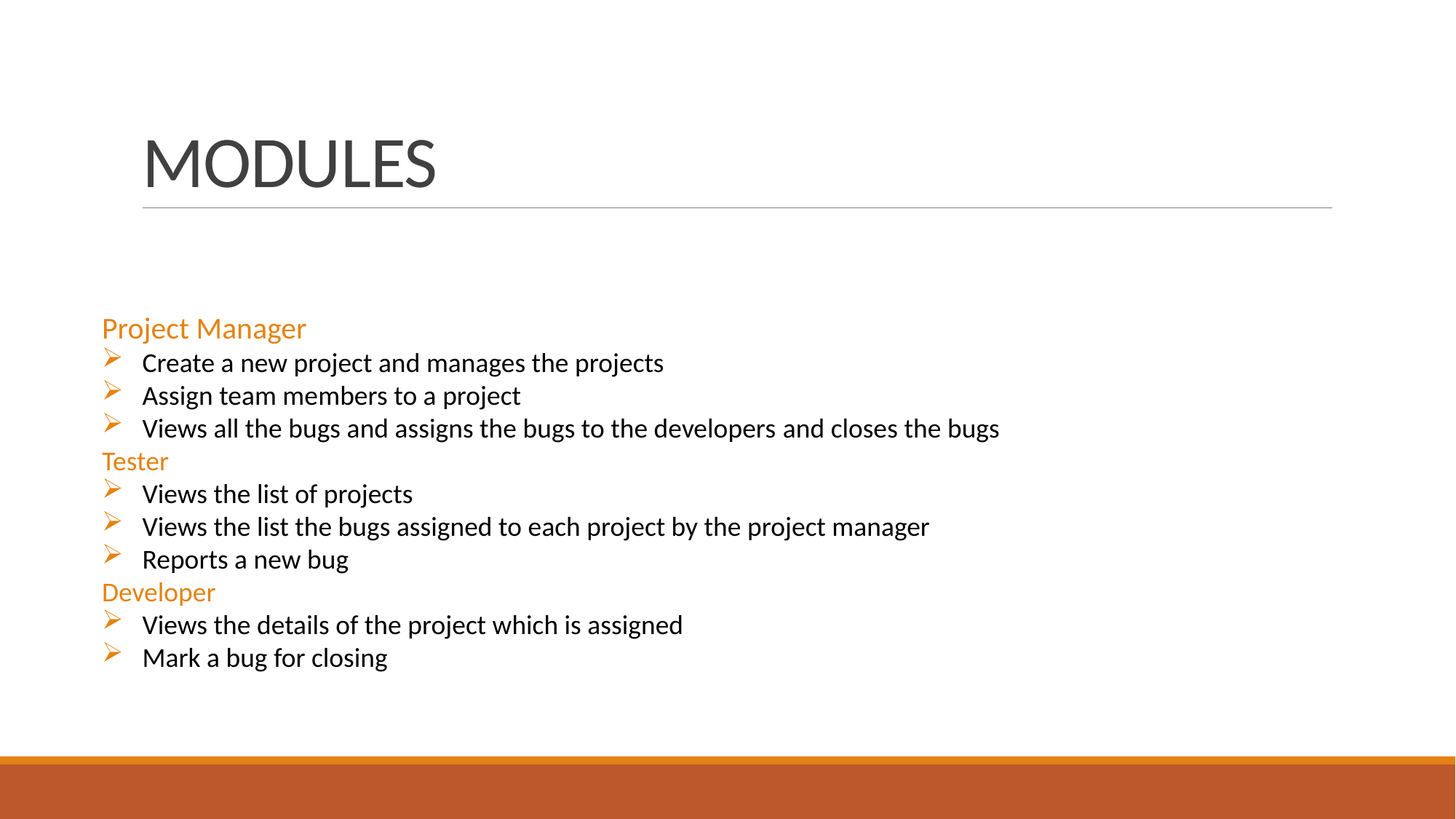

# MODULES
Project Manager
 Create a new project and manages the projects
 Assign team members to a project
 Views all the bugs and assigns the bugs to the developers and closes the bugs
Tester
 Views the list of projects
 Views the list the bugs assigned to each project by the project manager
 Reports a new bug
Developer
 Views the details of the project which is assigned
 Mark a bug for closing